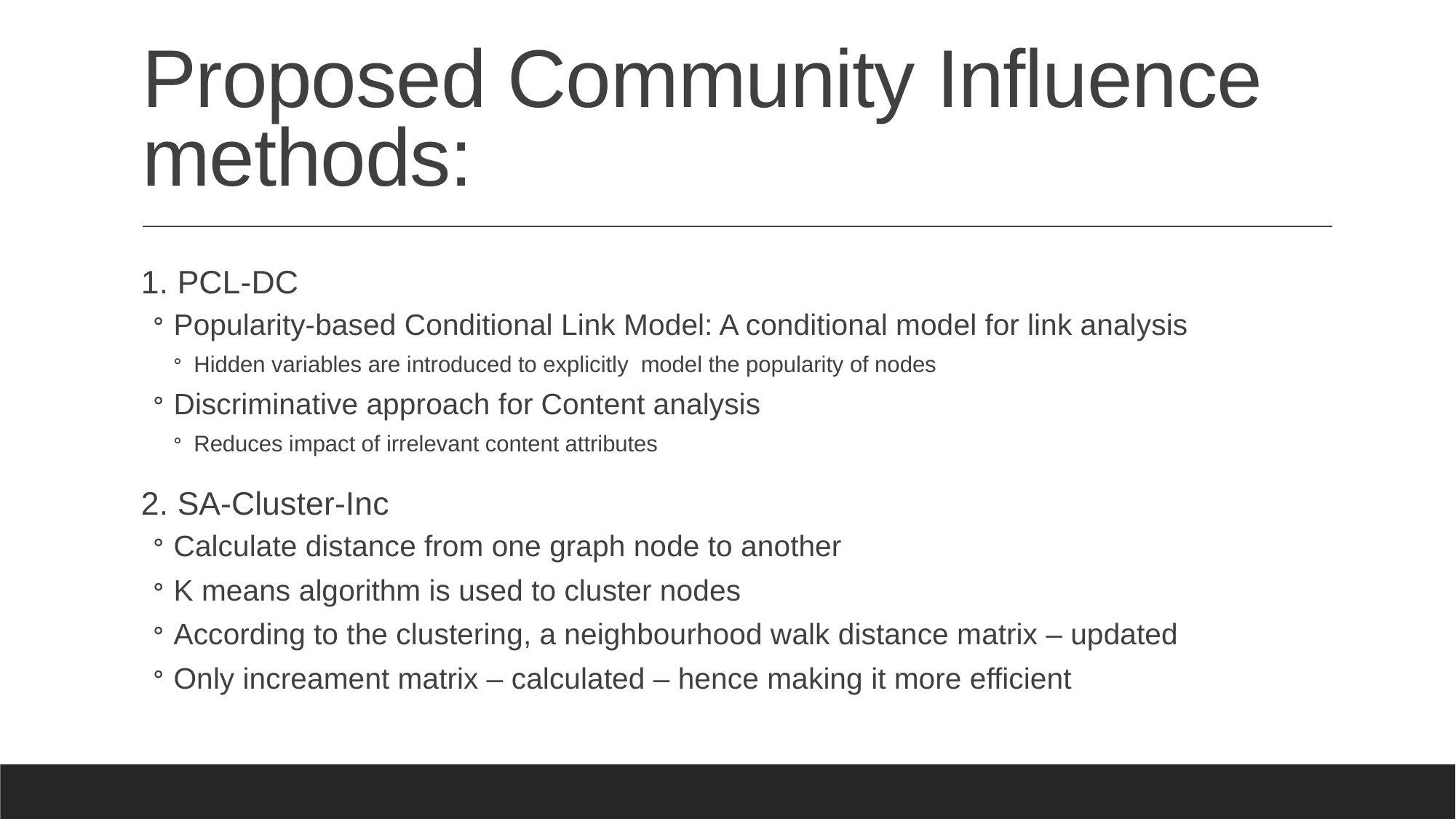

# Proposed Community Influence  methods:
1. PCL-DC
Popularity-based Conditional Link Model: A conditional model for link analysis
Hidden variables are introduced to explicitly  model the popularity of nodes
Discriminative approach for Content analysis
Reduces impact of irrelevant content attributes
2. SA-Cluster-Inc
Calculate distance from one graph node to another
K means algorithm is used to cluster nodes
According to the clustering, a neighbourhood walk distance matrix – updated
Only increament matrix – calculated – hence making it more efficient